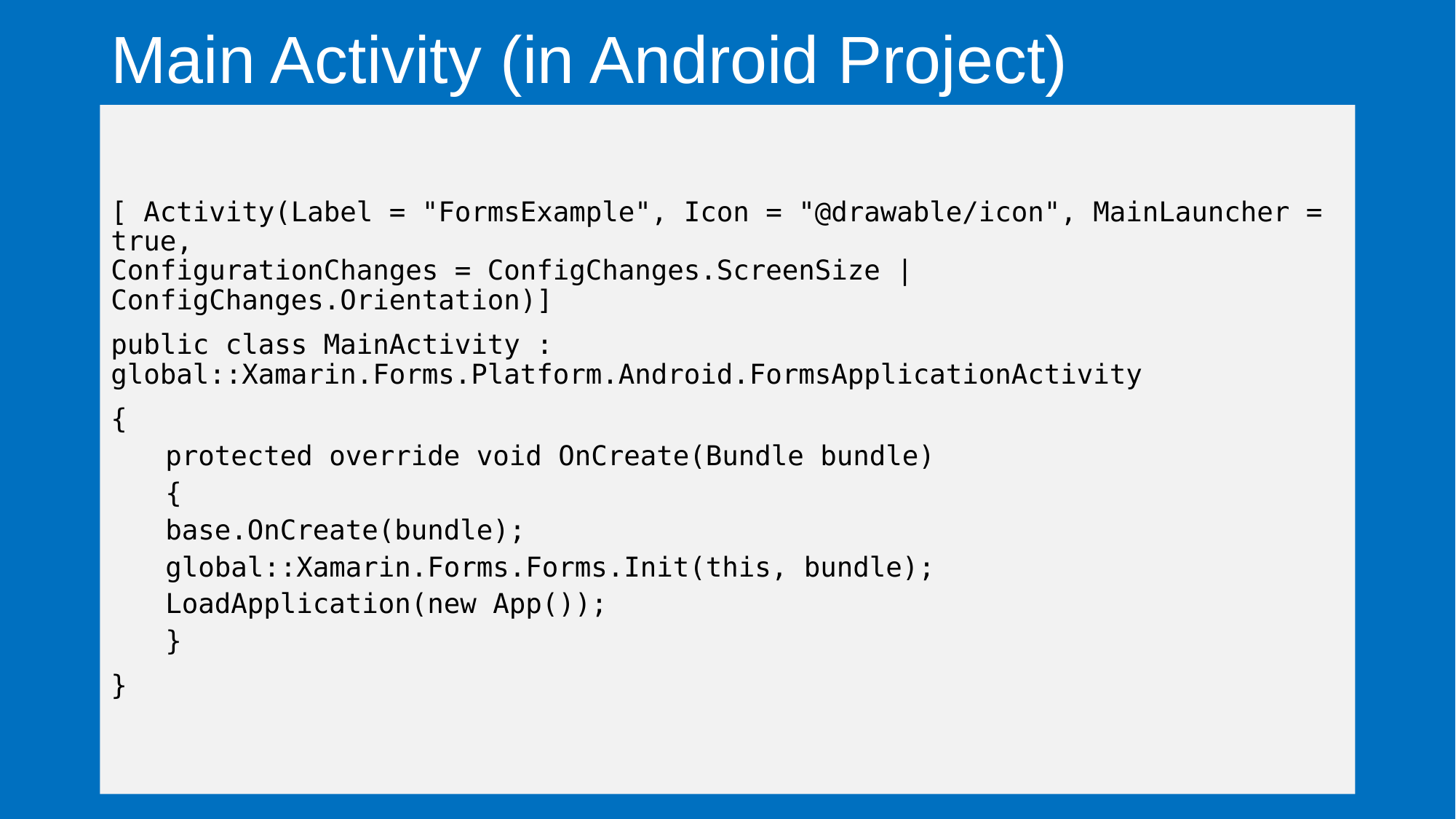

# Main Activity (in Android Project)
[ Activity(Label = "FormsExample", Icon = "@drawable/icon", MainLauncher = true,
ConfigurationChanges = ConfigChanges.ScreenSize | ConfigChanges.Orientation)]
public class MainActivity : global::Xamarin.Forms.Platform.Android.FormsApplicationActivity
{
protected override void OnCreate(Bundle bundle)
{
base.OnCreate(bundle);
global::Xamarin.Forms.Forms.Init(this, bundle);
LoadApplication(new App());
}
}